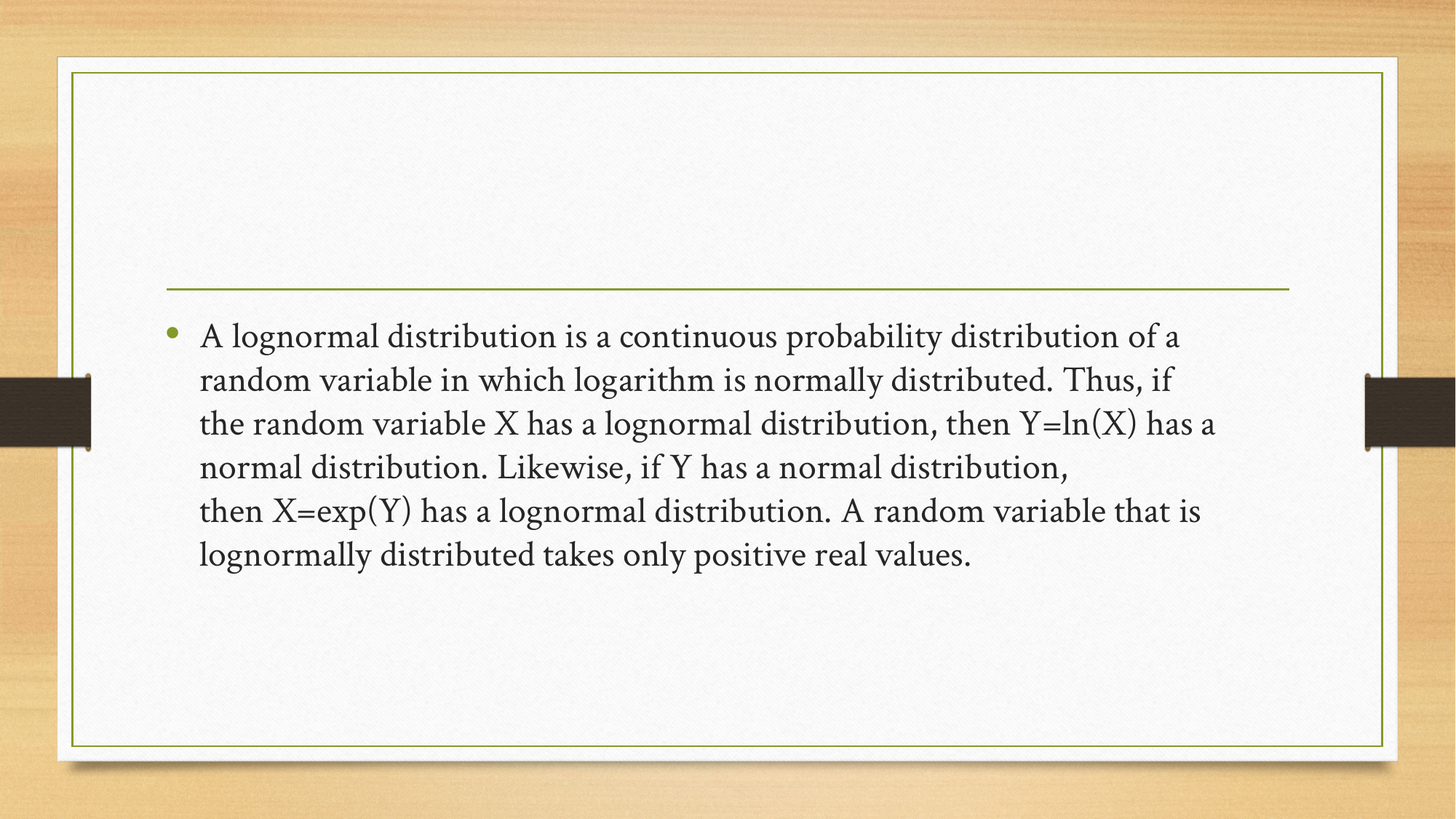

#
A lognormal distribution is a continuous probability distribution of a random variable in which logarithm is normally distributed. Thus, if the random variable X has a lognormal distribution, then Y=ln(X) has a normal distribution. Likewise, if Y has a normal distribution, then X=exp(Y) has a lognormal distribution. A random variable that is lognormally distributed takes only positive real values.